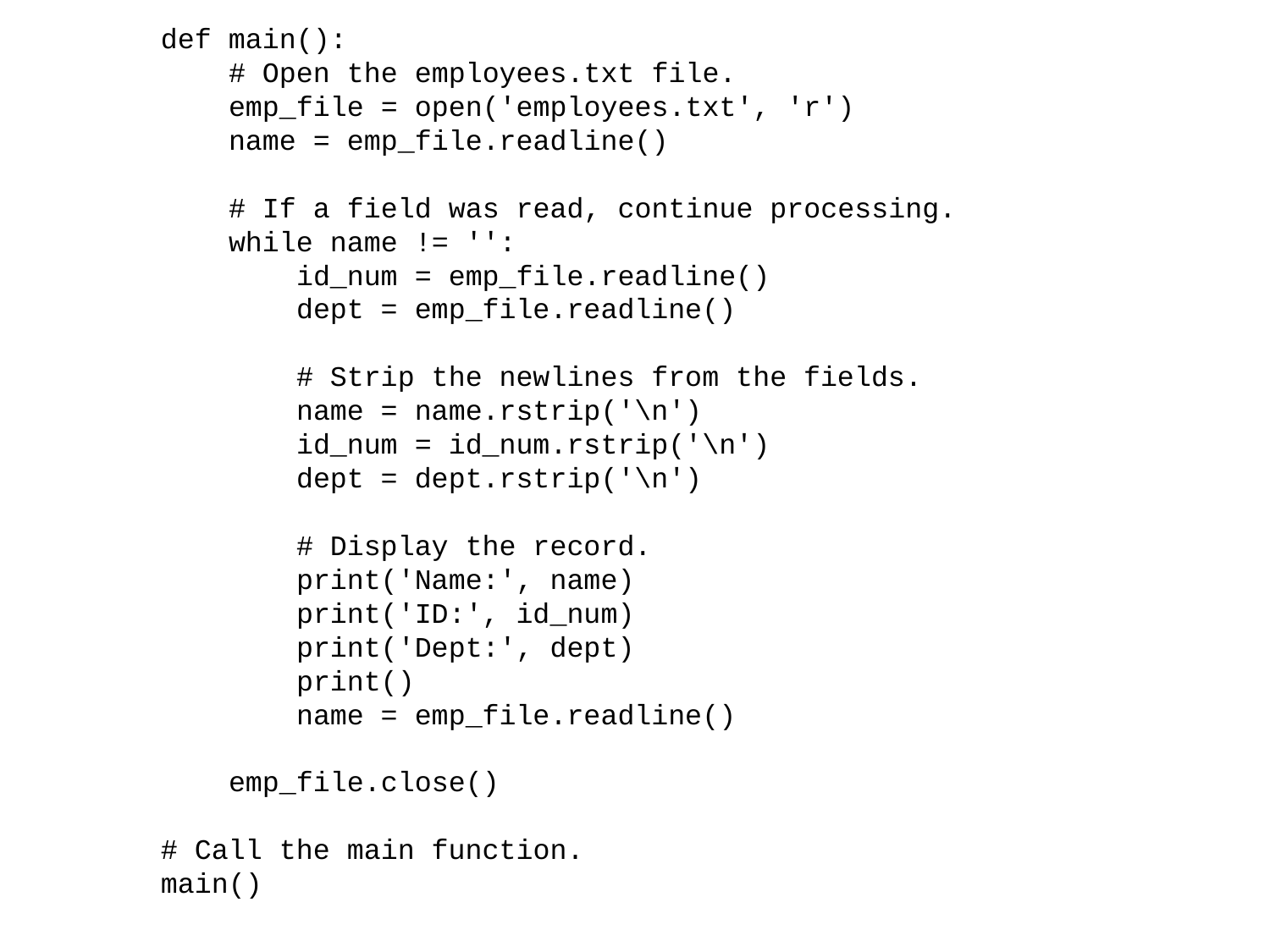

def main():
    # Open the employees.txt file.
    emp_file = open('employees.txt', 'r')
    name = emp_file.readline()

    # If a field was read, continue processing.
    while name != '':
        id_num = emp_file.readline()
        dept = emp_file.readline()

        # Strip the newlines from the fields.
        name = name.rstrip('\n')
        id_num = id_num.rstrip('\n')
        dept = dept.rstrip('\n')

        # Display the record.
        print('Name:', name)
        print('ID:', id_num)
        print('Dept:', dept)
        print()
        name = emp_file.readline()

    emp_file.close()

# Call the main function.
main()